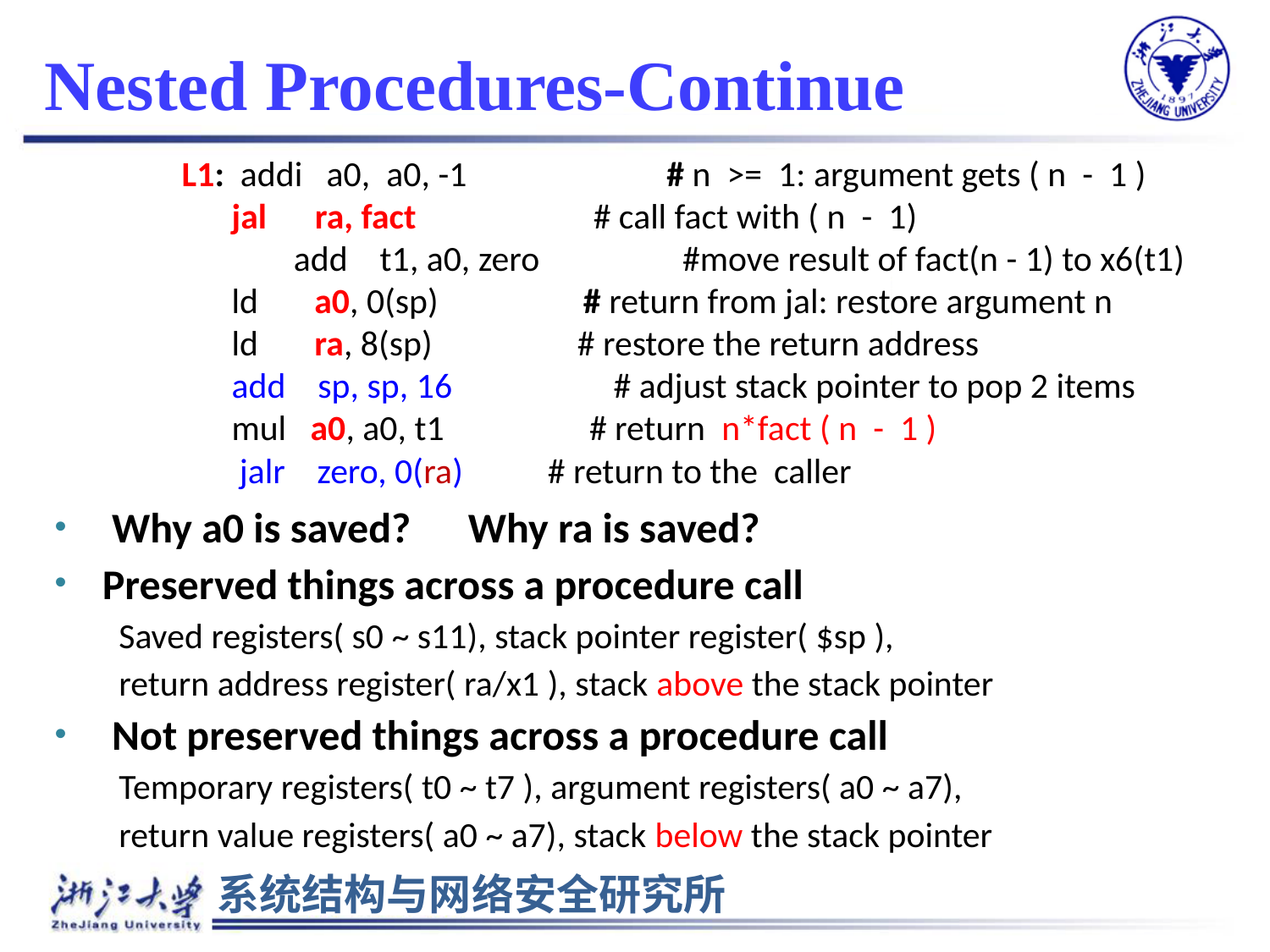

# Nested Procedures-Continue
L1:  addi   a0,  a0, -1        	         # n  >=  1: argument gets ( n  -  1 )
                      jal      ra, fact                      # call fact with ( n  -  1)
		        add    t1, a0, zero	         #move result of fact(n - 1) to x6(t1)
                      ld       a0, 0(sp)                  # return from jal: restore argument n
                      ld       ra, 8(sp)                  # restore the return address
                      add    sp, sp, 16                    # adjust stack pointer to pop 2 items
                      mul   a0, a0, t1                  # return  n*fact ( n  -  1 )
                       jalr    zero, 0(ra) 	        # return to the  caller
 Why a0 is saved?      Why ra is saved?
Preserved things across a procedure call
        Saved registers( s0 ~ s11), stack pointer register( $sp ),
        return address register( ra/x1 ), stack above the stack pointer
 Not preserved things across a procedure call
        Temporary registers( t0 ~ t7 ), argument registers( a0 ~ a7),
        return value registers( a0 ~ a7), stack below the stack pointer